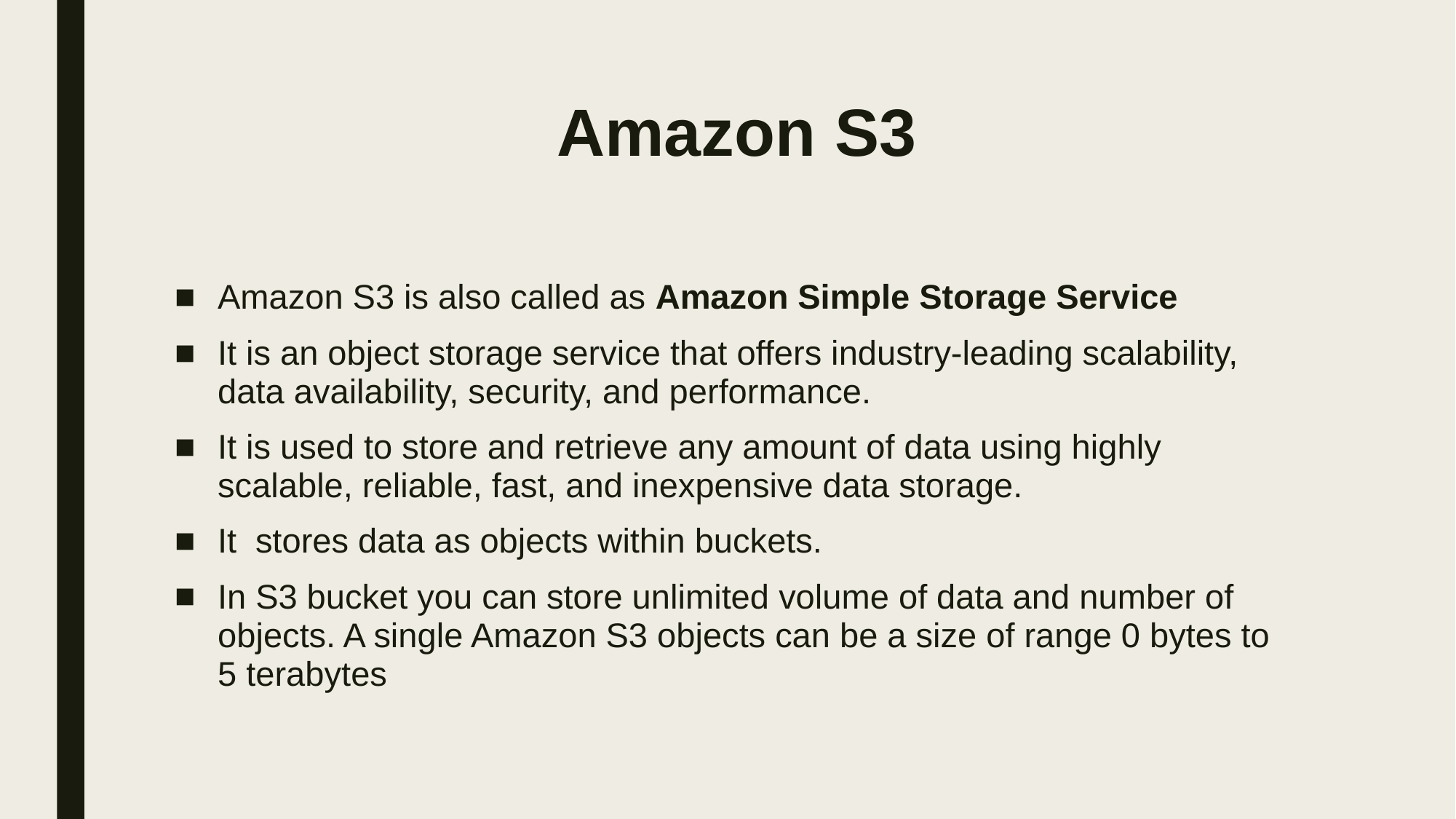

# Amazon S3

Amazon S3 is also called as Amazon Simple Storage Service
It is an object storage service that offers industry-leading scalability, data availability, security, and performance.
It is used to store and retrieve any amount of data using highly scalable, reliable, fast, and inexpensive data storage.
It  stores data as objects within buckets.
In S3 bucket you can store unlimited volume of data and number of objects. A single Amazon S3 objects can be a size of range 0 bytes to 5 terabytes